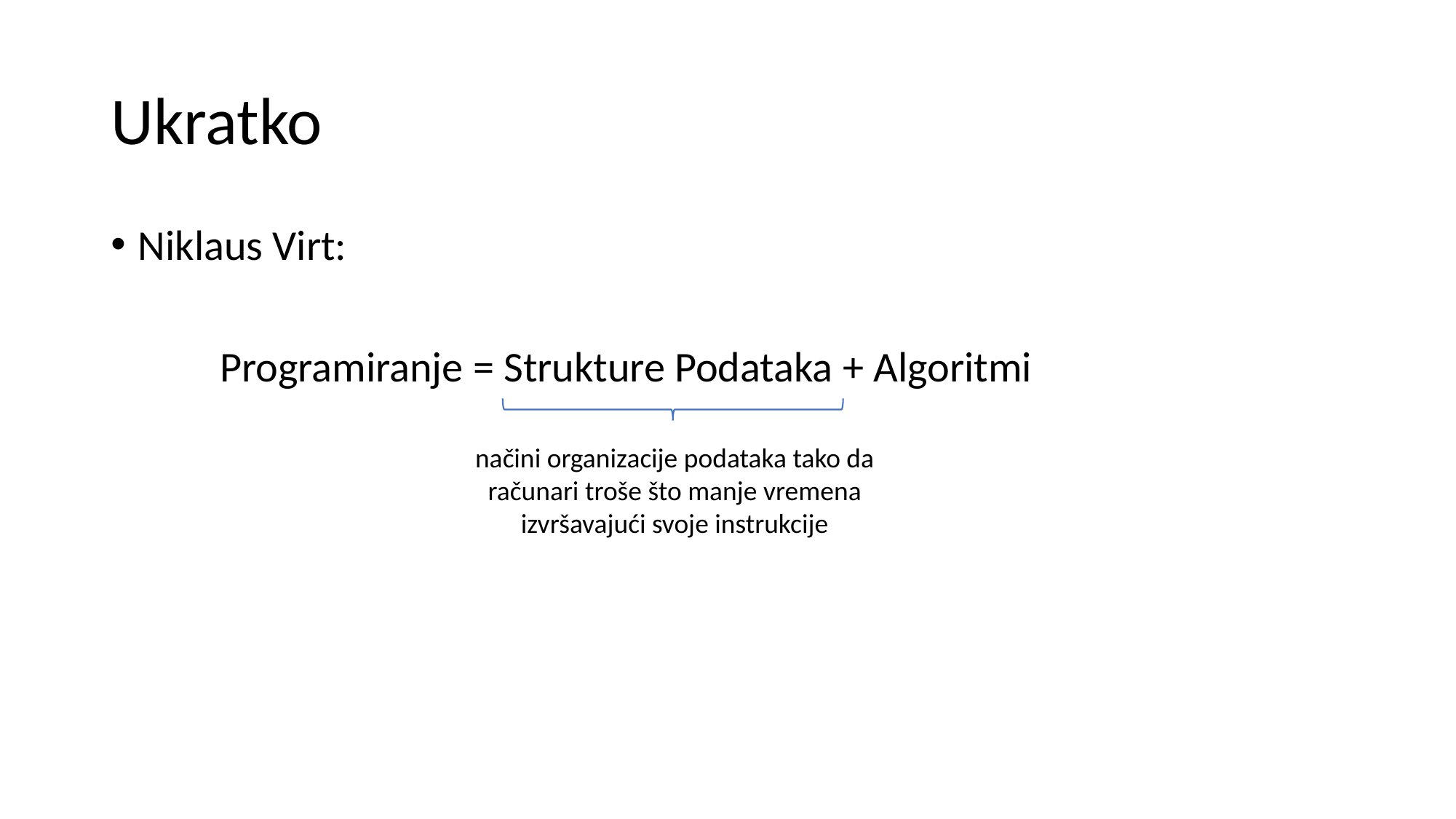

# Ukratko
Niklaus Virt:

	Programiranje = Strukture Podataka + Algoritmi

načini organizacije podataka tako da računari troše što manje vremena izvršavajući svoje instrukcije